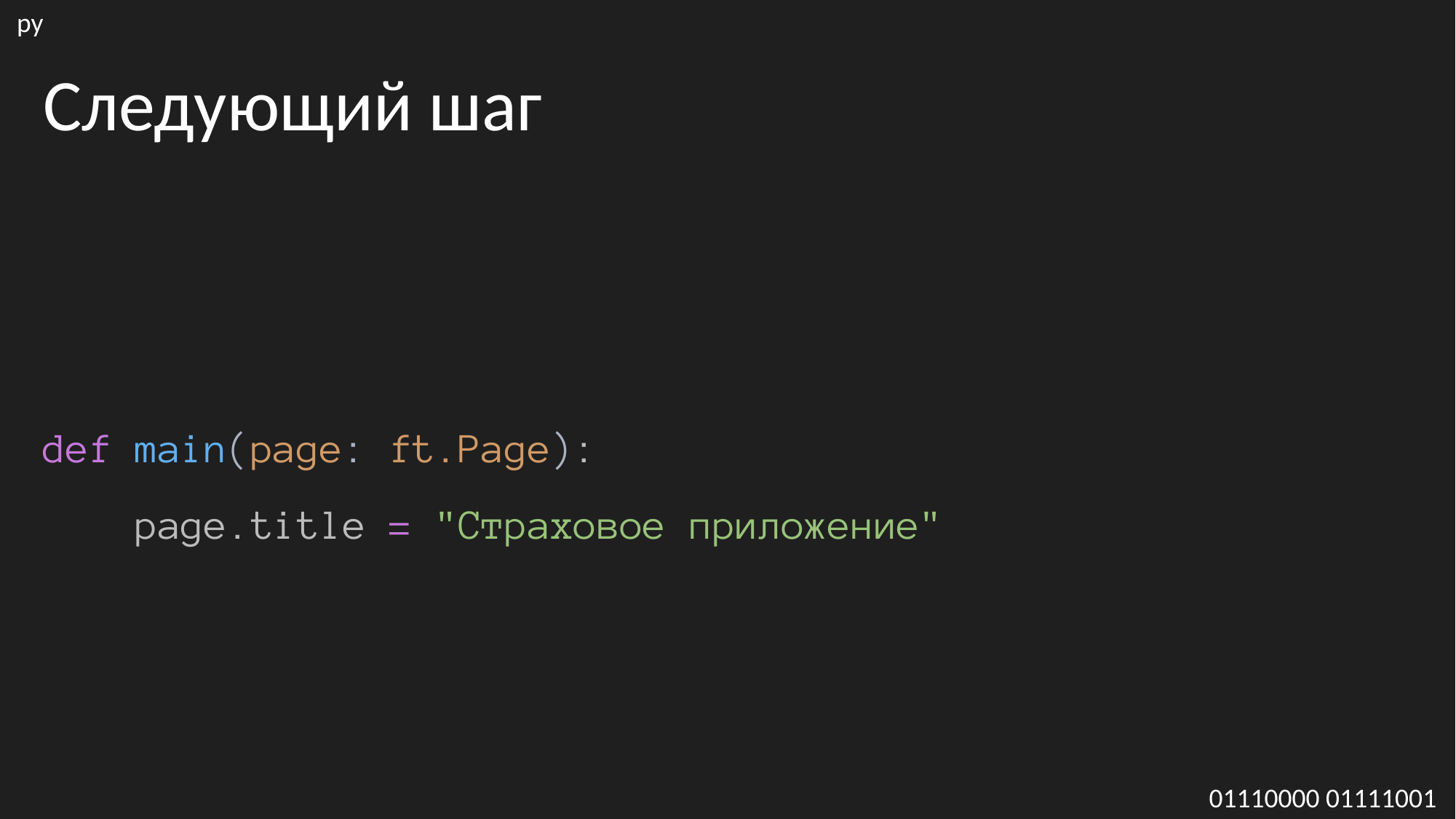

py
Следующий шаг
def main(page: ft.Page):
    page.title = "Страховое приложение"
01110000 01111001